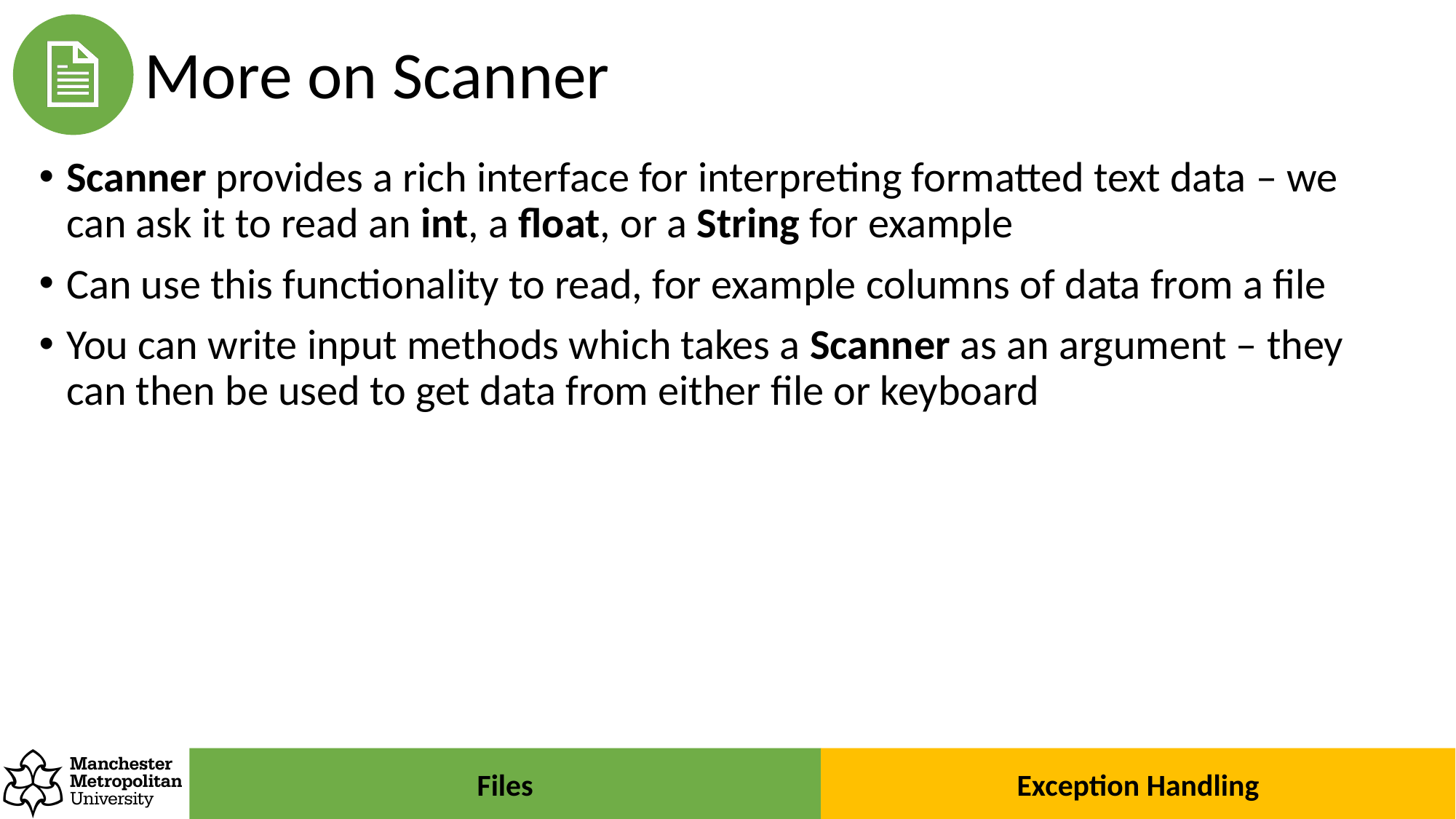

# More on Scanner

Scanner provides a rich interface for interpreting formatted text data – we can ask it to read an int, a float, or a String for example
Can use this functionality to read, for example columns of data from a file
You can write input methods which takes a Scanner as an argument – they can then be used to get data from either file or keyboard
Exception Handling
Files